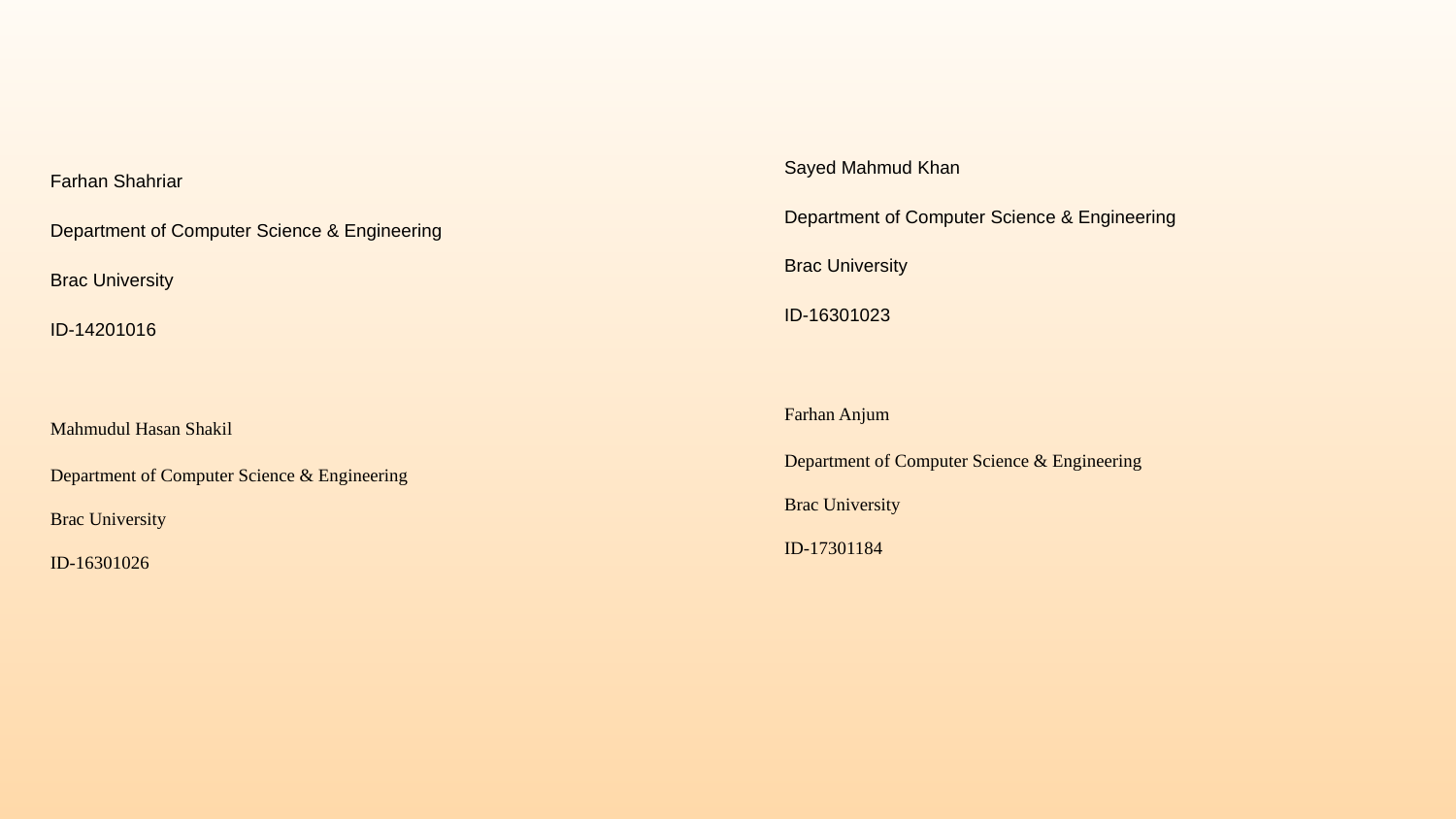

Sayed Mahmud Khan
Department of Computer Science & Engineering
Brac University
ID-16301023

Farhan Anjum

Department of Computer Science & Engineering

Brac University

ID-17301184
Farhan Shahriar
Department of Computer Science & Engineering
Brac University
ID-14201016

Mahmudul Hasan Shakil

Department of Computer Science & Engineering

Brac University

ID-16301026